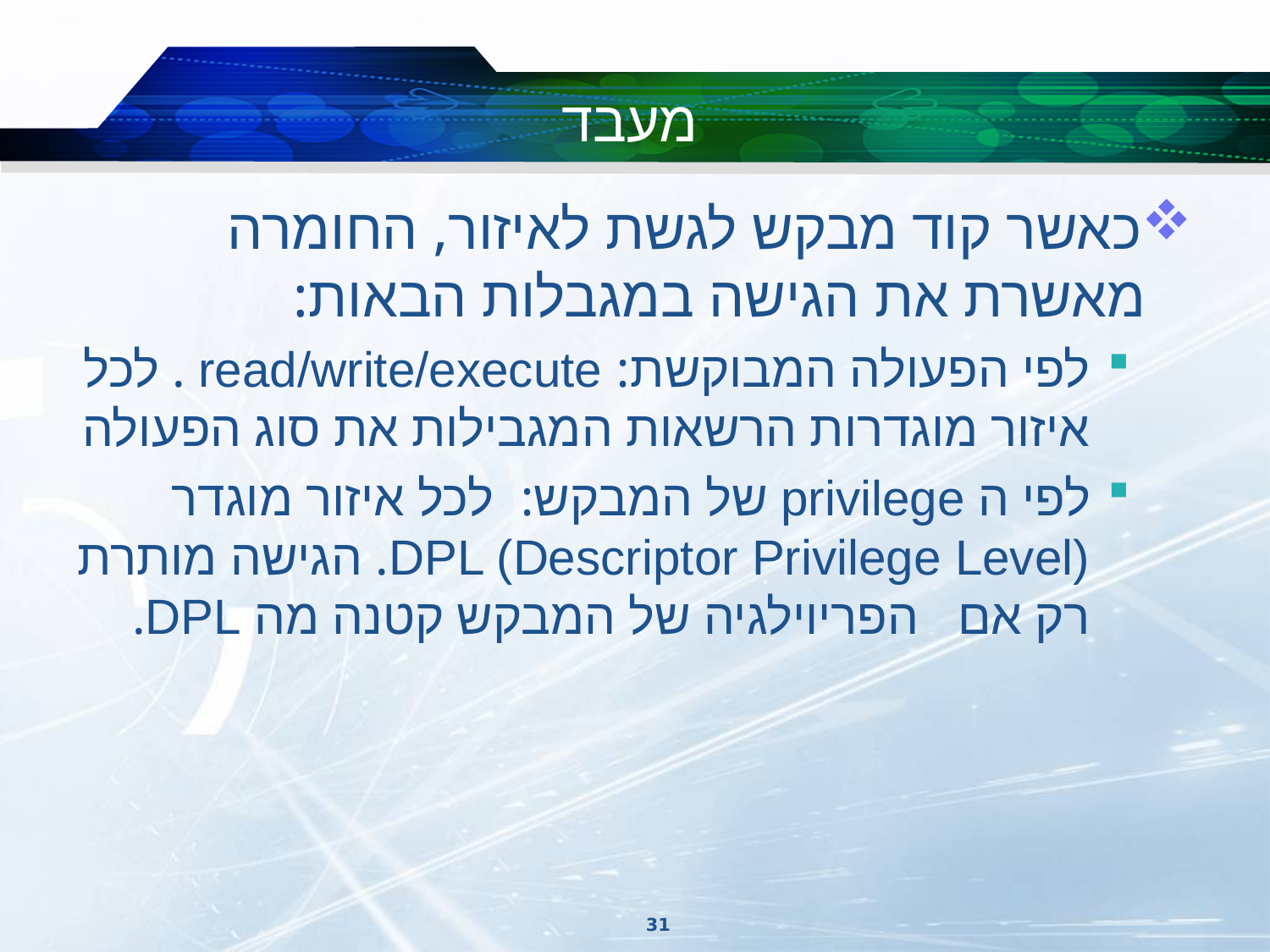

# מעבד
כאשר קוד מבקש לגשת לאיזור, החומרה מאשרת את הגישה במגבלות הבאות:
לפי הפעולה המבוקשת: read/write/execute . לכל איזור מוגדרות הרשאות המגבילות את סוג הפעולה
לפי ה privilege של המבקש:  לכל איזור מוגדר DPL (Descriptor Privilege Level). הגישה מותרת רק אם   הפריוילגיה של המבקש קטנה מה DPL.

31